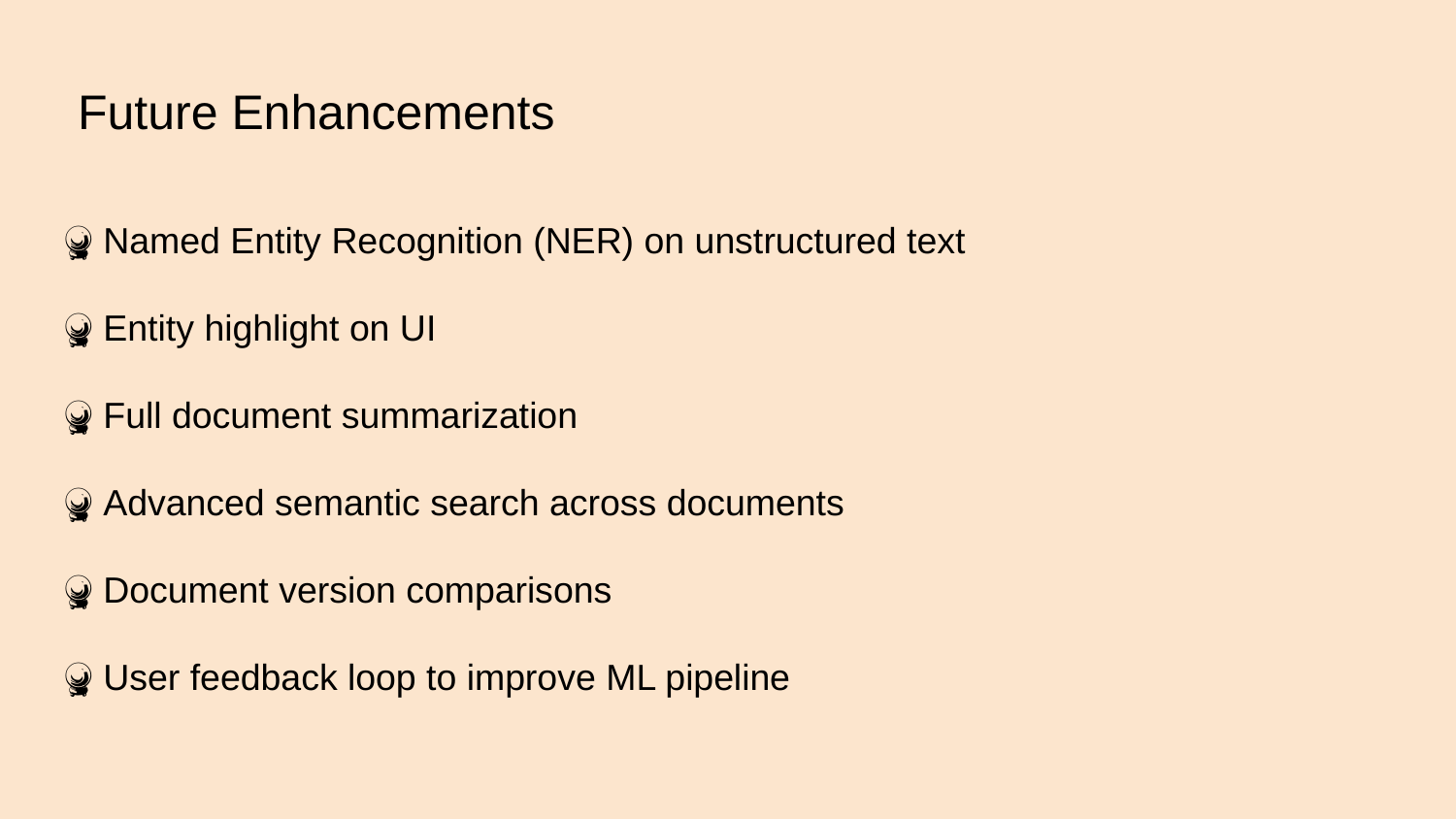

# Future Enhancements
🔮 Named Entity Recognition (NER) on unstructured text
🔮 Entity highlight on UI
🔮 Full document summarization
🔮 Advanced semantic search across documents
🔮 Document version comparisons
🔮 User feedback loop to improve ML pipeline